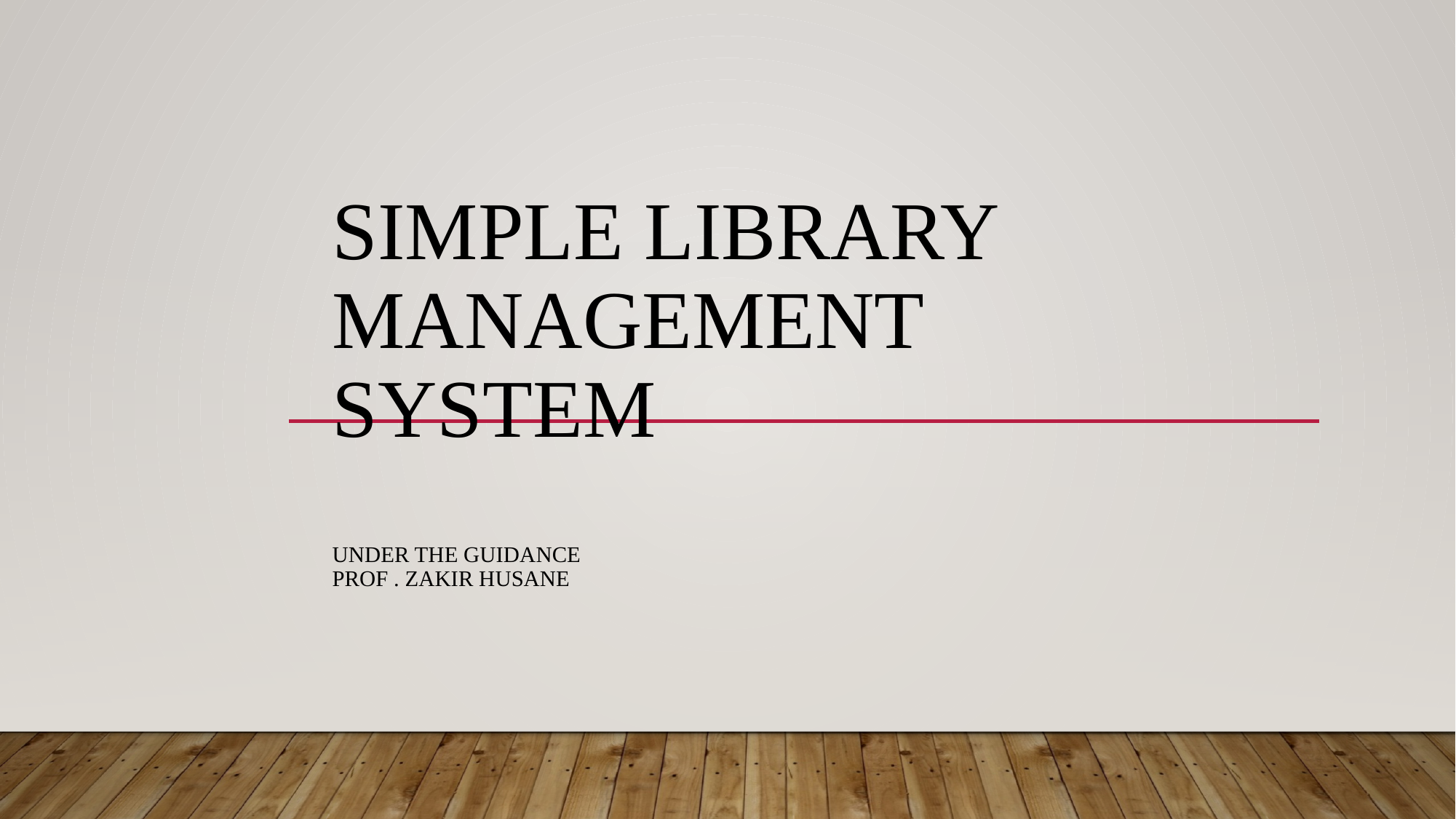

# Simple Library Management System Under the Guidance Prof . Zakir Husane